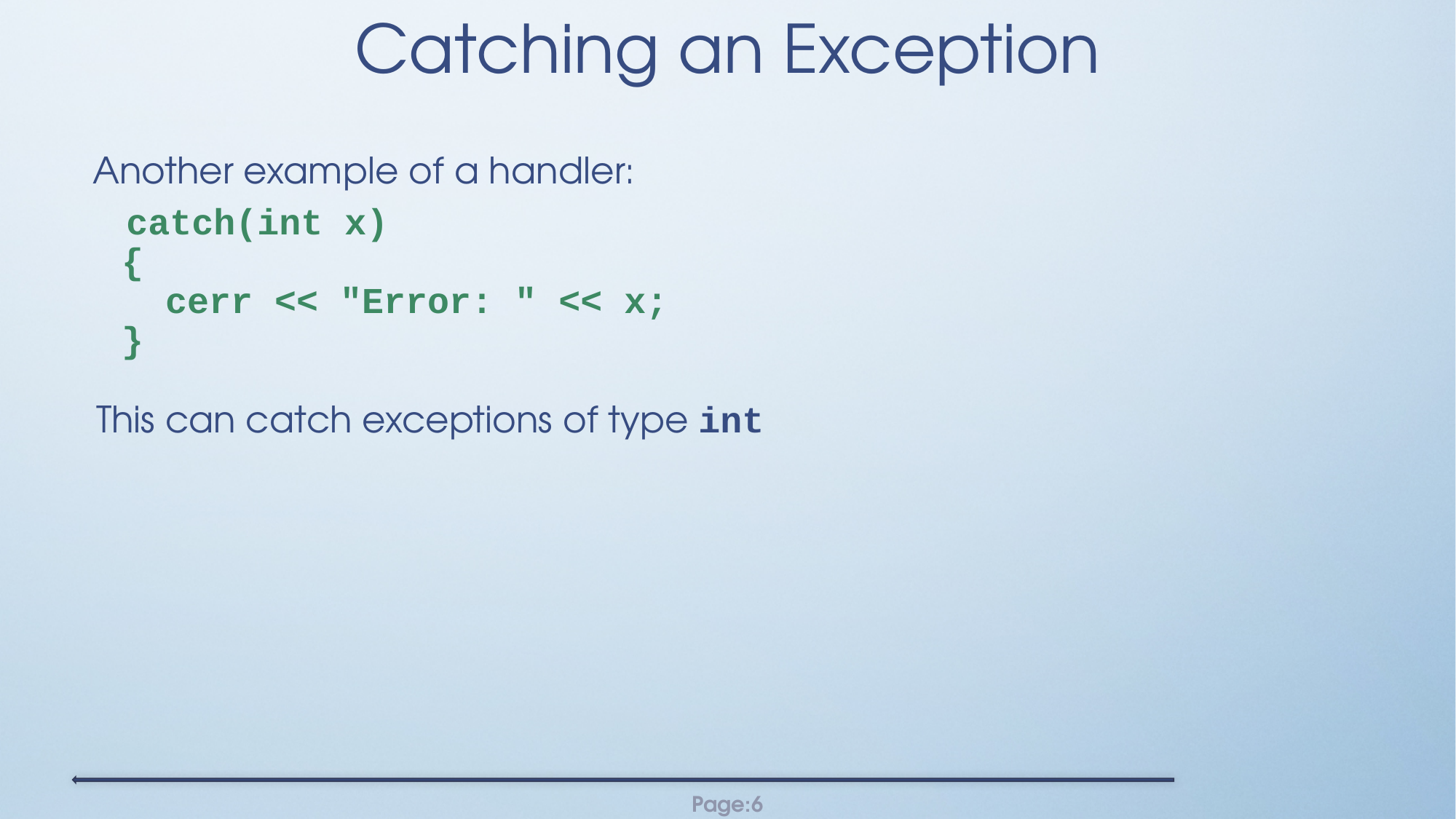

# Catching an Exception
	Another example of a handler:
       catch(int x)
   {
     cerr << "Error: " << x;
   }
    This can catch exceptions of type int